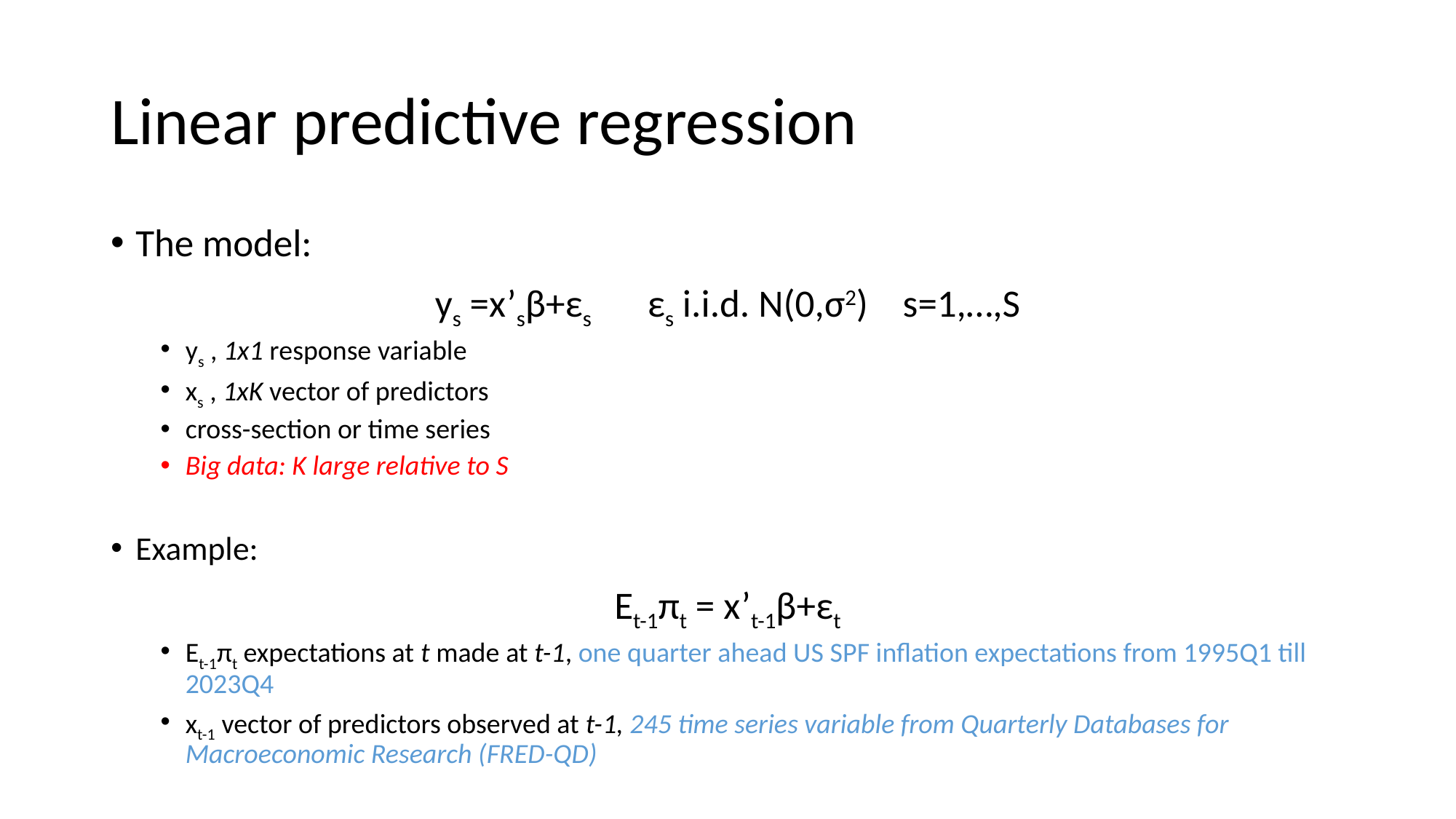

# Linear predictive regression
The model:
ys =x’sβ+εs           εs i.i.d. N(0,σ2)    s=1,…,S
ys , 1x1 response variable
xs , 1xK vector of predictors
cross-section or time series
Big data: K large relative to S

Example:
Et-1πt = x’t-1β+εt
Et-1πt expectations at t made at t-1, one quarter ahead US SPF inflation expectations from 1995Q1 till 2023Q4
xt-1 vector of predictors observed at t-1, 245 time series variable from Quarterly Databases for Macroeconomic Research (FRED-QD)